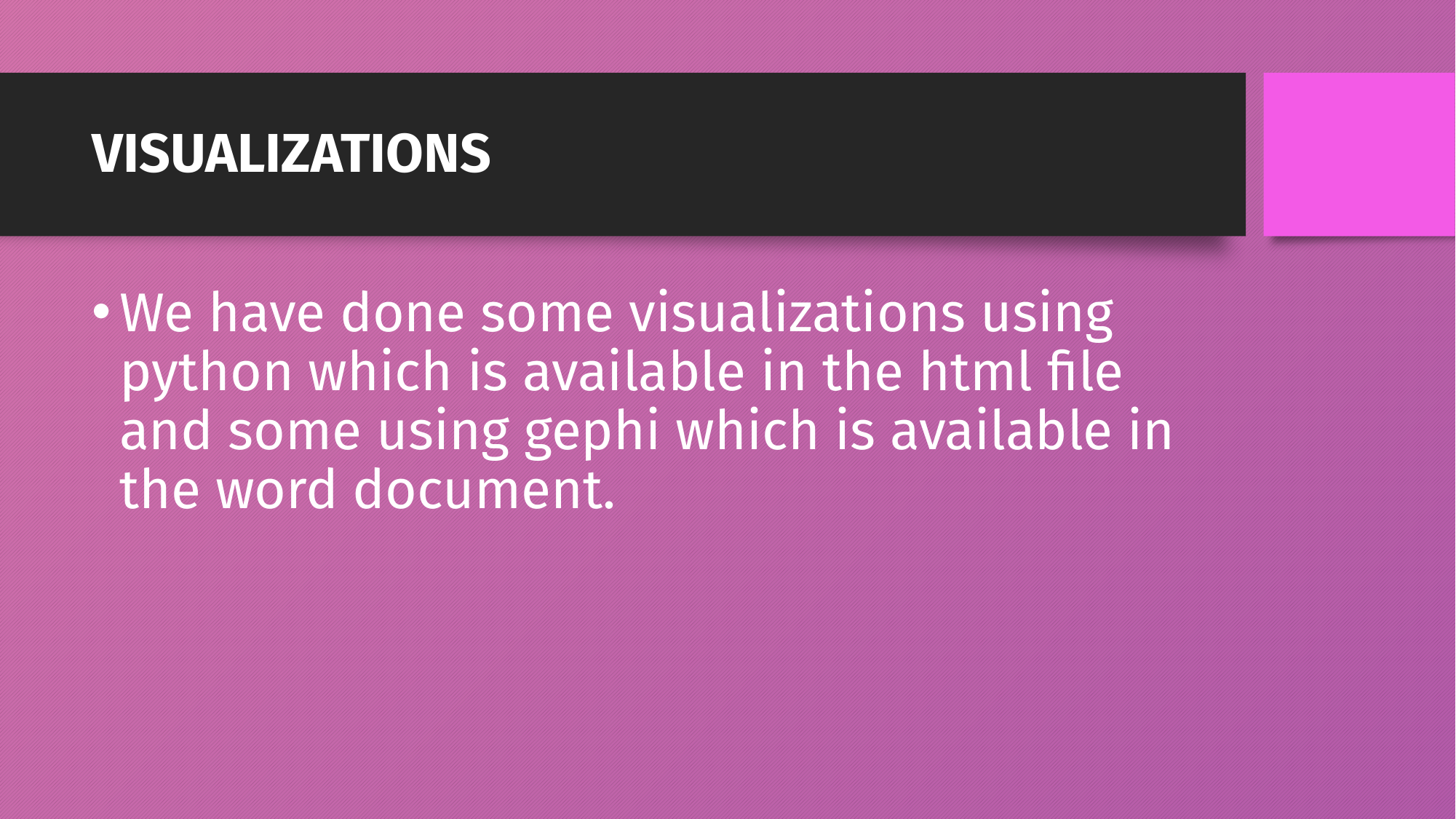

# VISUALIZATIONS
We have done some visualizations using python which is available in the html file and some using gephi which is available in the word document.